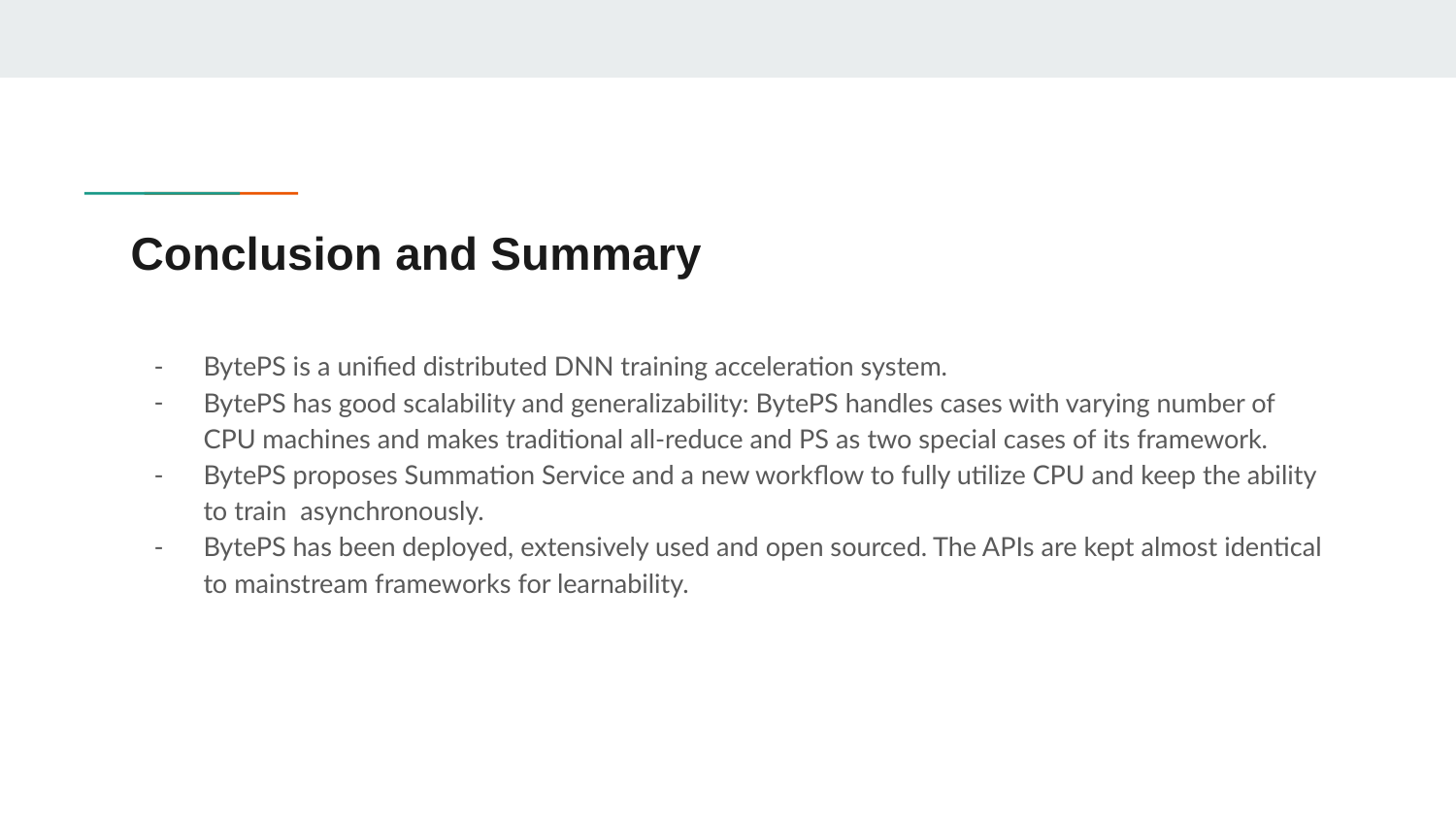

# Conclusion and Summary
BytePS is a unified distributed DNN training acceleration system.
BytePS has good scalability and generalizability: BytePS handles cases with varying number of CPU machines and makes traditional all-reduce and PS as two special cases of its framework.
BytePS proposes Summation Service and a new workflow to fully utilize CPU and keep the ability to train  asynchronously.
BytePS has been deployed, extensively used and open sourced. The APIs are kept almost identical to mainstream frameworks for learnability.